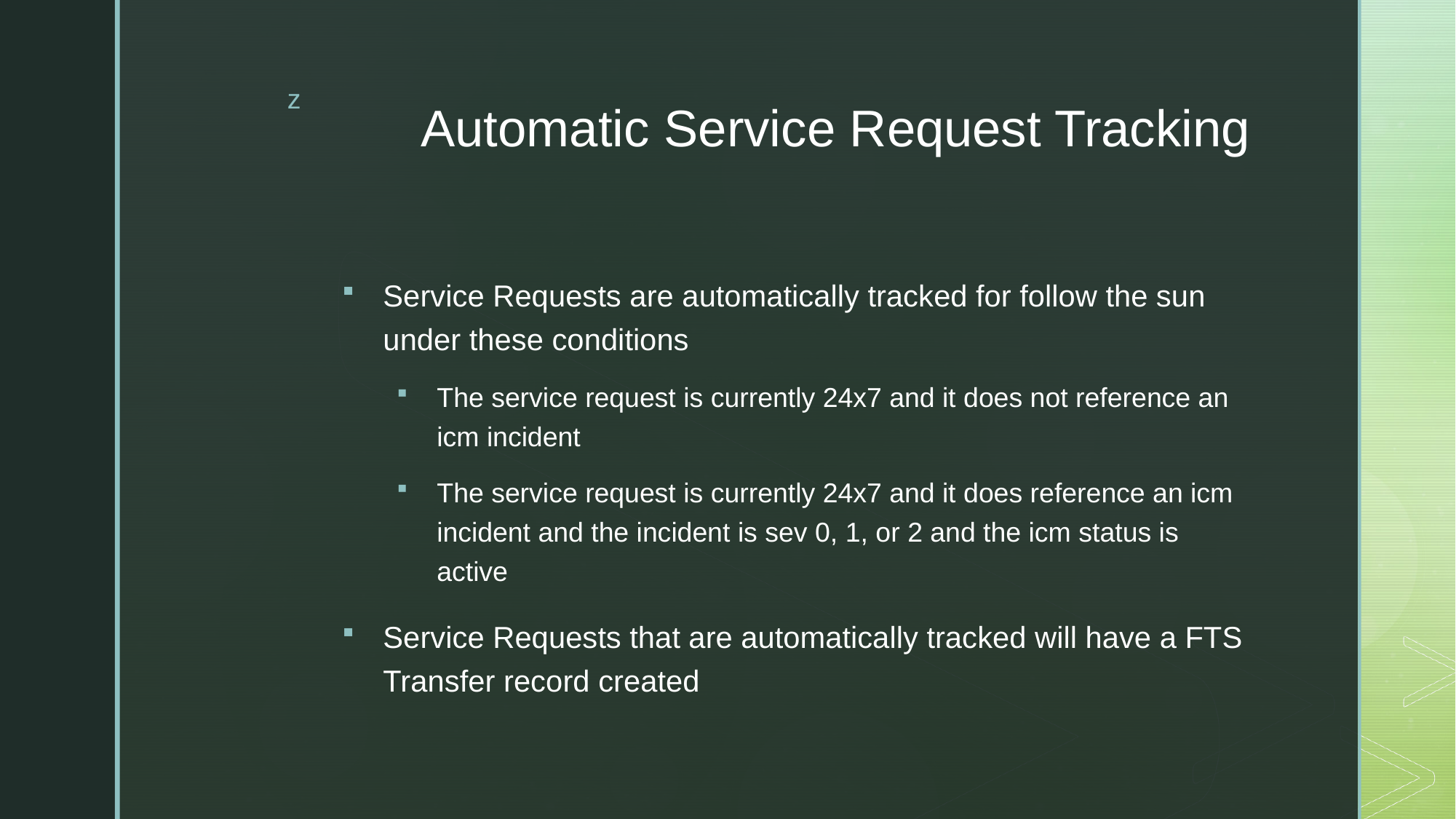

# Automatic Service Request Tracking
Service Requests are automatically tracked for follow the sun under these conditions
The service request is currently 24x7 and it does not reference an icm incident
The service request is currently 24x7 and it does reference an icm incident and the incident is sev 0, 1, or 2 and the icm status is active
Service Requests that are automatically tracked will have a FTS Transfer record created